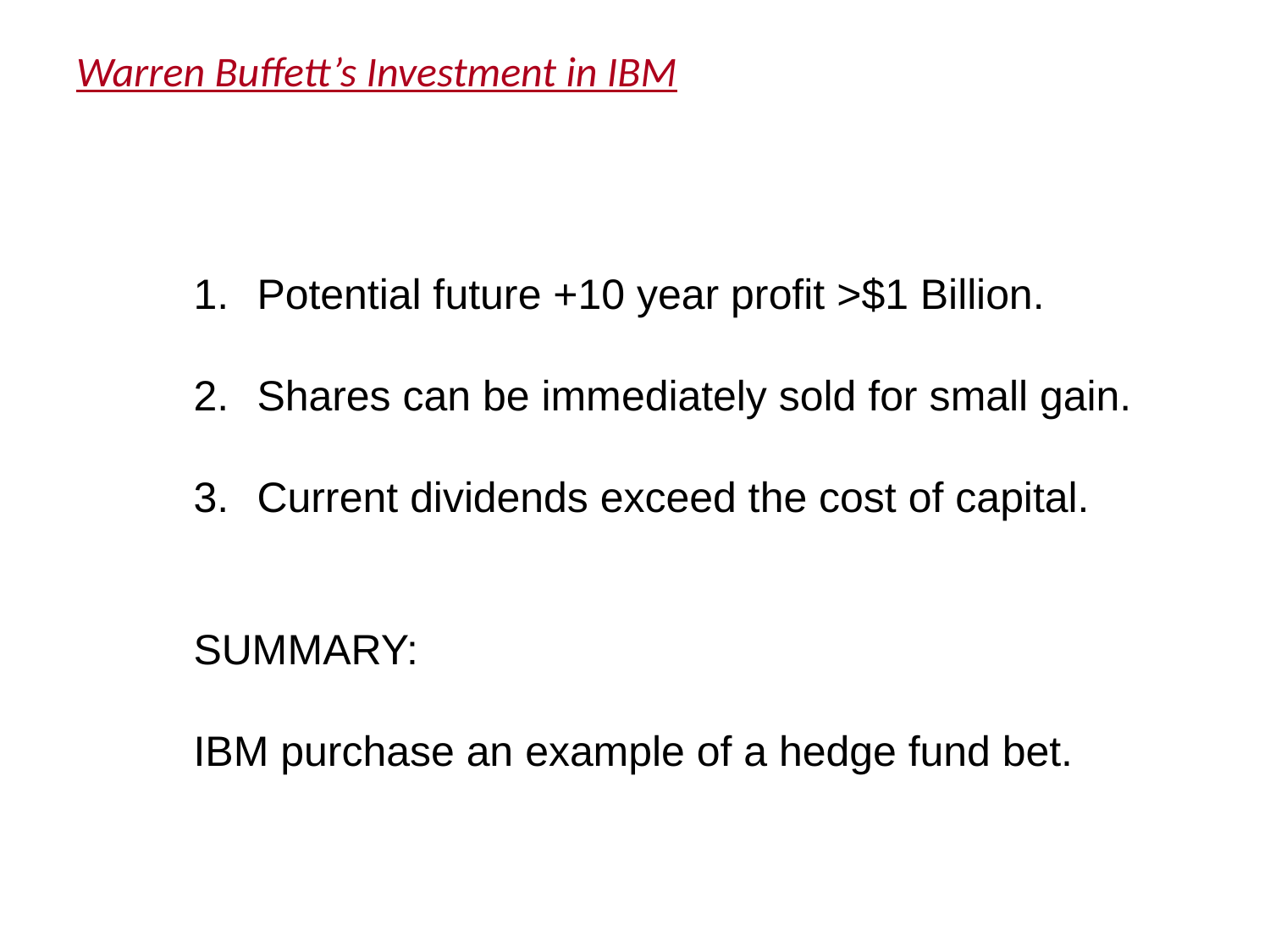

# Warren Buffett’s Investment in IBM
Potential future +10 year profit >$1 Billion.

Shares can be immediately sold for small gain.

Current dividends exceed the cost of capital.

SUMMARY:

IBM purchase an example of a hedge fund bet.